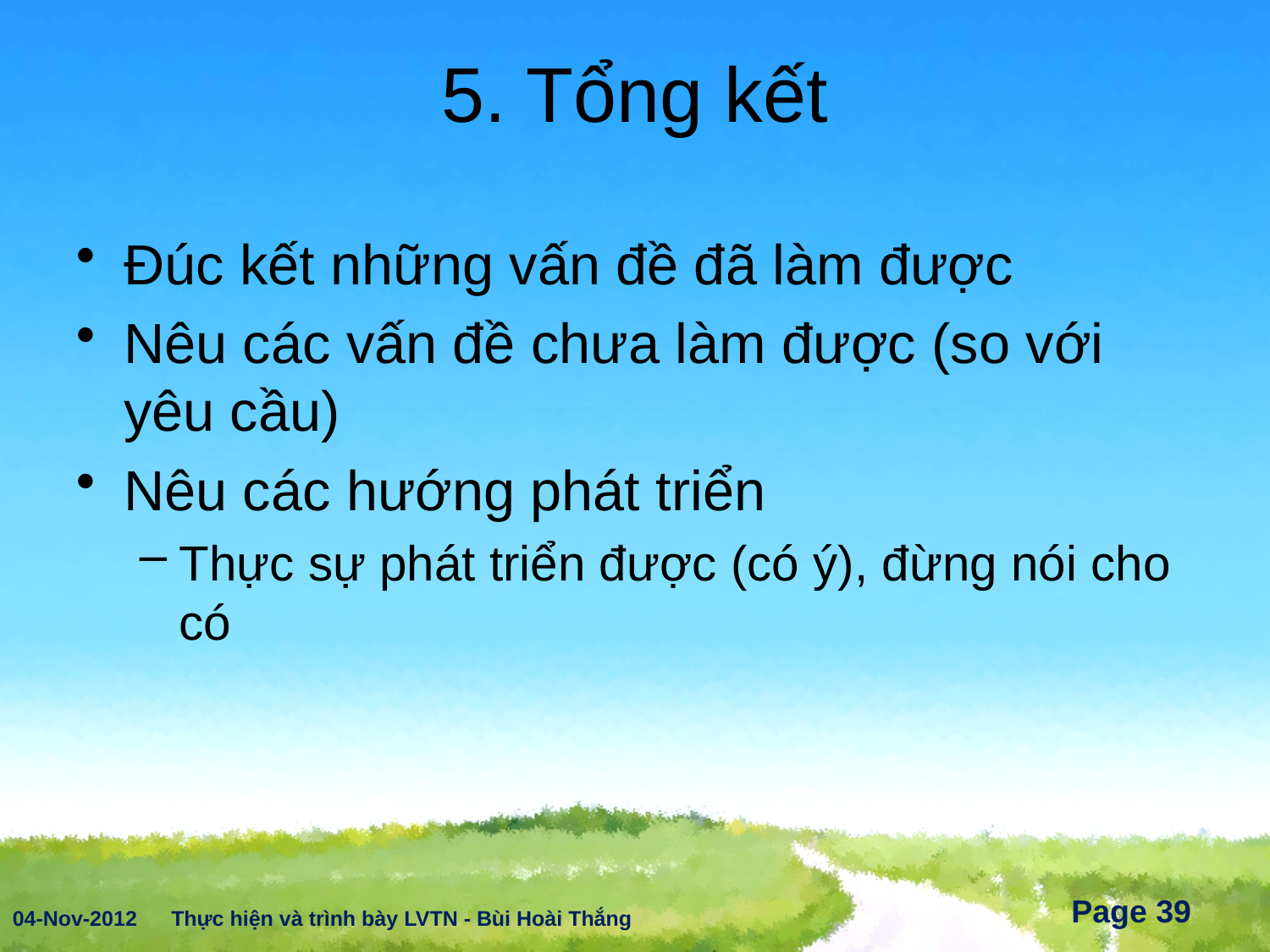

# 5. Tổng kết
Đúc kết những vấn đề đã làm được
Nêu các vấn đề chưa làm được (so với yêu cầu)
Nêu các hướng phát triển
Thực sự phát triển được (có ý), đừng nói cho có
04-Nov-2012
Thực hiện và trình bày LVTN - Bùi Hoài Thắng